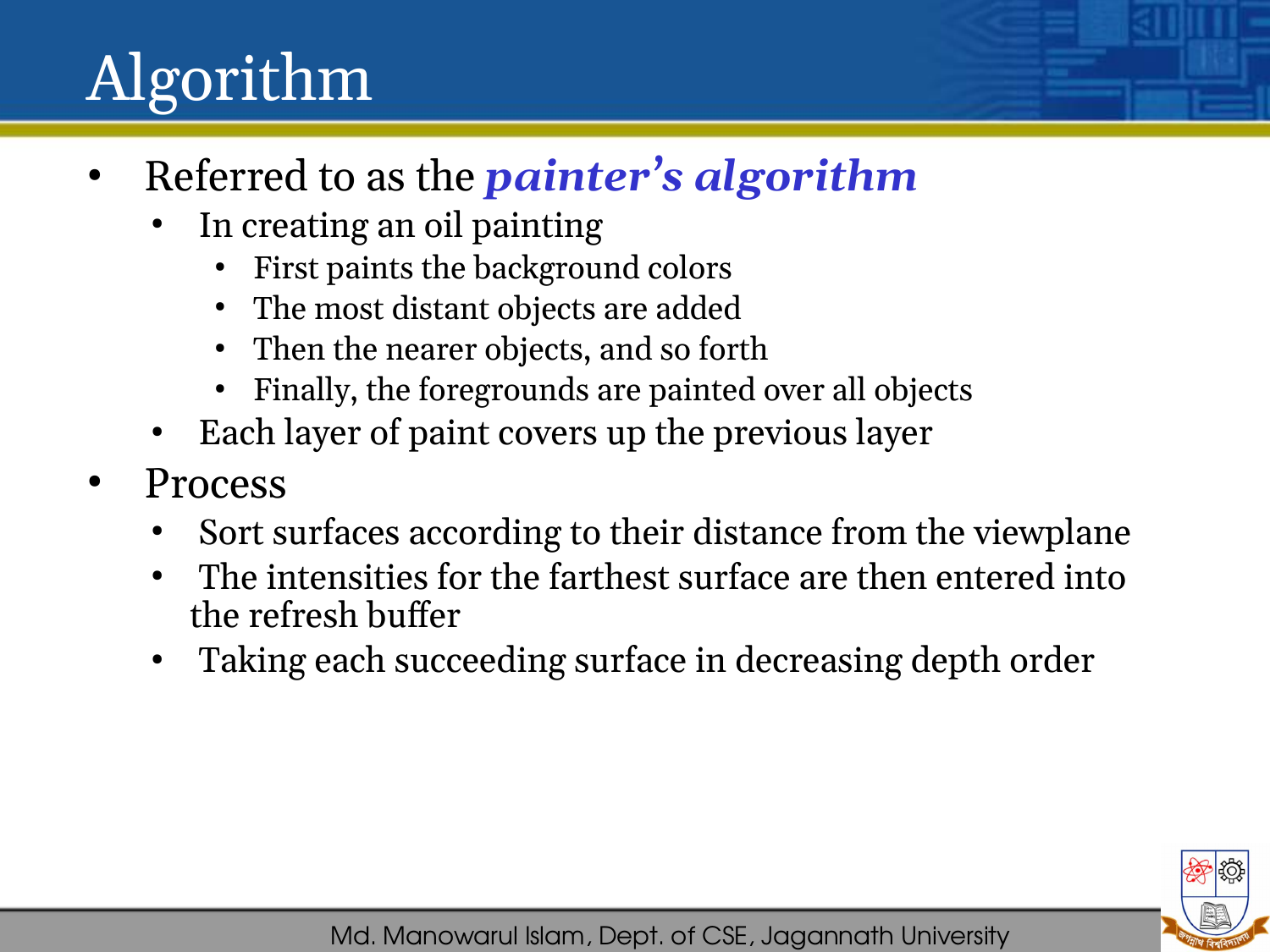

# Algorithm
 Referred to as the painter’s algorithm
 In creating an oil painting
 First paints the background colors
 The most distant objects are added
 Then the nearer objects, and so forth
 Finally, the foregrounds are painted over all objects
 Each layer of paint covers up the previous layer
 Process
 Sort surfaces according to their distance from the viewplane
 The intensities for the farthest surface are then entered into the refresh buffer
 Taking each succeeding surface in decreasing depth order